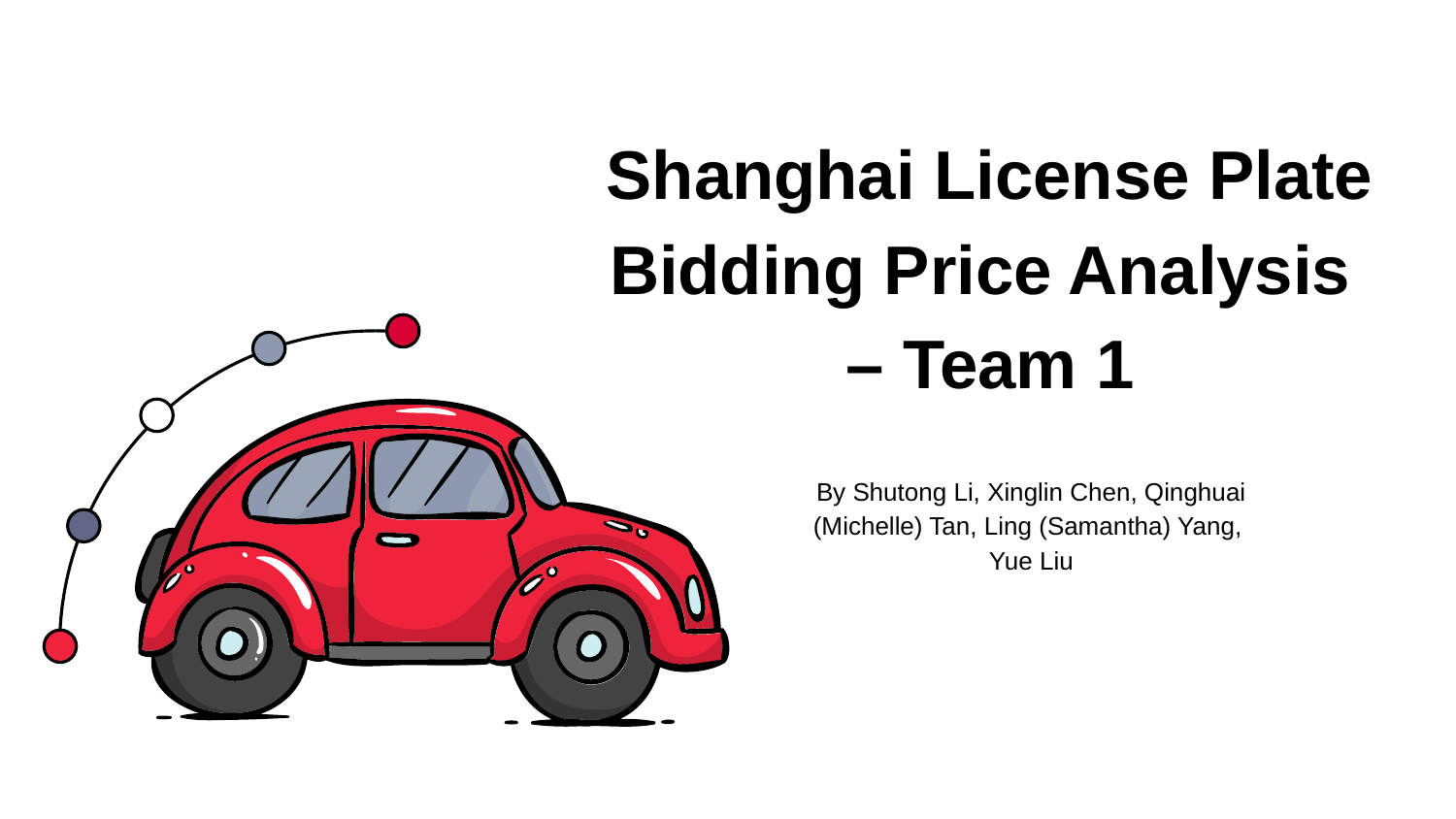

Shanghai License Plate Bidding Price Analysis
– Team 1

By Shutong Li, Xinglin Chen, Qinghuai (Michelle) Tan, Ling (Samantha) Yang,
Yue Liu